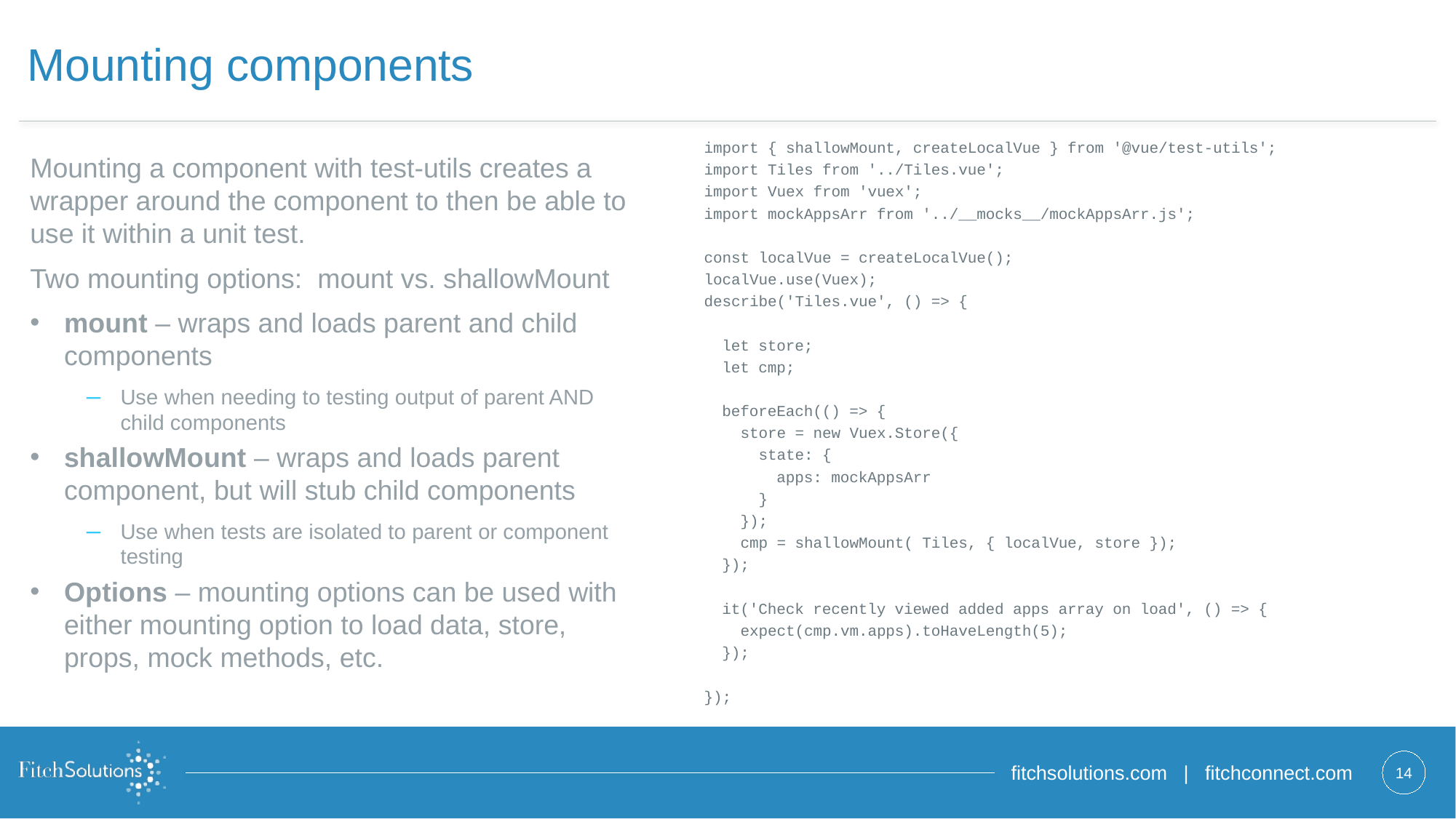

# Mounting components
import { shallowMount, createLocalVue } from '@vue/test-utils';
import Tiles from '../Tiles.vue';
import Vuex from 'vuex';
import mockAppsArr from '../__mocks__/mockAppsArr.js';
const localVue = createLocalVue();
localVue.use(Vuex);
describe('Tiles.vue', () => {

  let store;
  let cmp;

  beforeEach(() => {
    store = new Vuex.Store({
      state: {
        apps: mockAppsArr
      }
    });
    cmp = shallowMount( Tiles, { localVue, store });
  });
  it('Check recently viewed added apps array on load', () => {
    expect(cmp.vm.apps).toHaveLength(5);
  });
});

Mounting a component with test-utils creates a wrapper around the component to then be able to use it within a unit test.
Two mounting options:  mount vs. shallowMount
mount – wraps and loads parent and child components
Use when needing to testing output of parent AND child components
shallowMount – wraps and loads parent component, but will stub child components
Use when tests are isolated to parent or component testing
Options – mounting options can be used with either mounting option to load data, store, props, mock methods, etc.